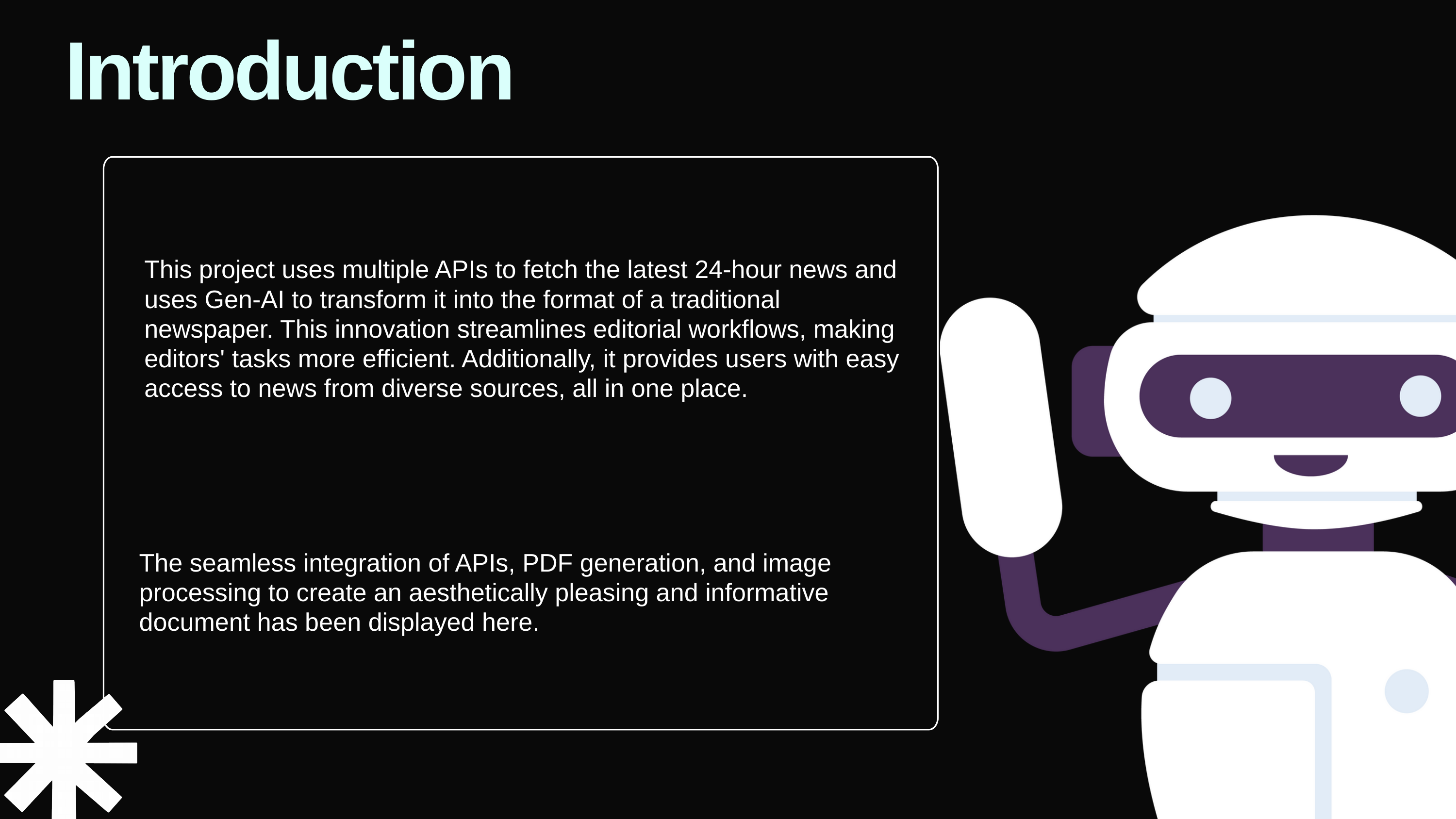

Introduction

This project uses multiple APIs to fetch the latest 24-hour news and uses Gen-AI to transform it into the format of a traditional newspaper. This innovation streamlines editorial workflows, making editors' tasks more efficient. Additionally, it provides users with easy access to news from diverse sources, all in one place.​
The seamless integration of APIs, PDF generation, and image processing to create an aesthetically pleasing and informative document has been displayed here.​